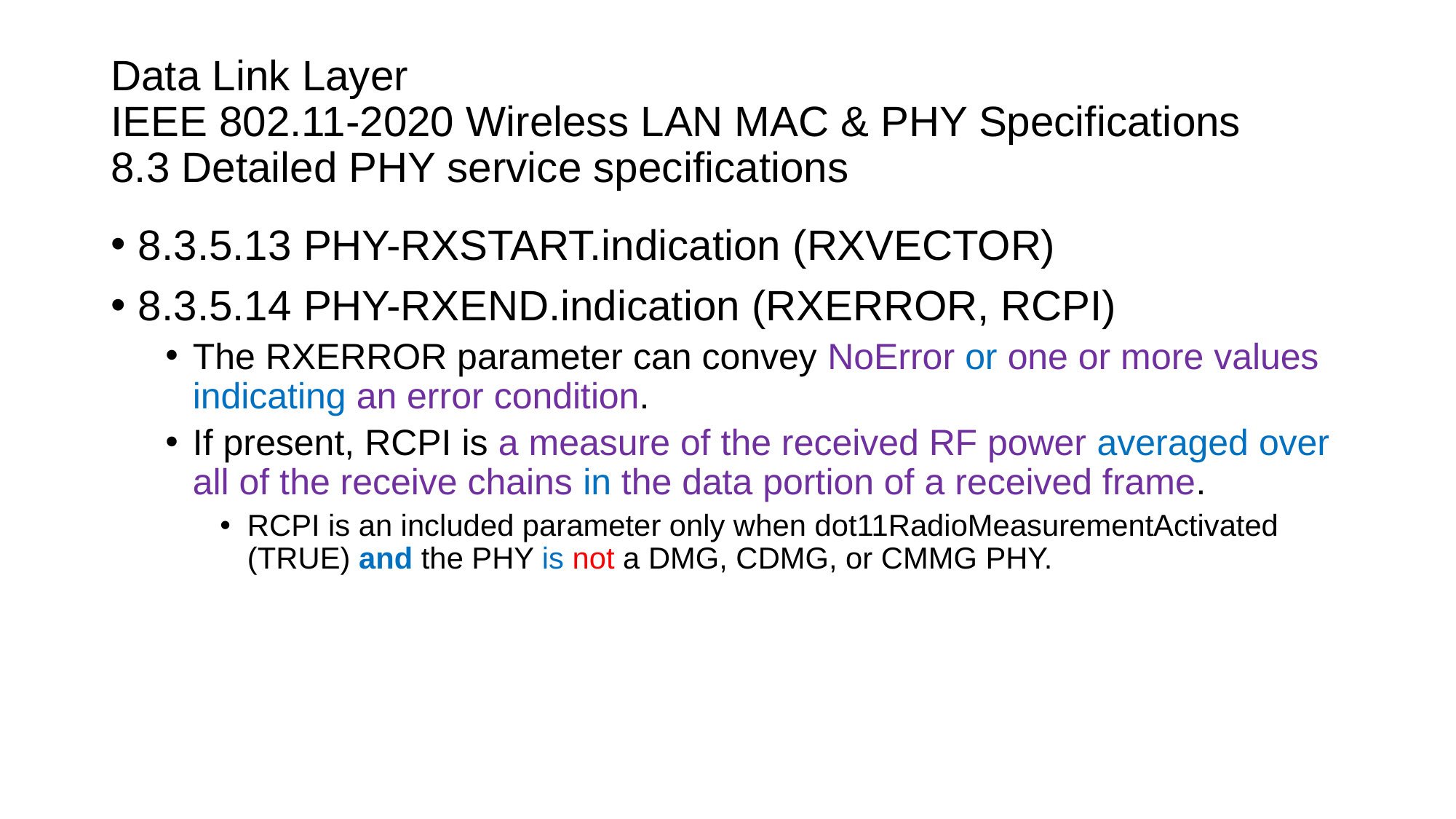

# Data Link Layer IEEE 802.11-2020 Wireless LAN MAC & PHY Specifications 8.3 Detailed PHY service specifications
8.3.5.13 PHY-RXSTART.indication (RXVECTOR)
8.3.5.14 PHY-RXEND.indication (RXERROR, RCPI)
The RXERROR parameter can convey NoError or one or more values indicating an error condition.
If present, RCPI is a measure of the received RF power averaged over all of the receive chains in the data portion of a received frame.
RCPI is an included parameter only when dot11RadioMeasurementActivated (TRUE) and the PHY is not a DMG, CDMG, or CMMG PHY.